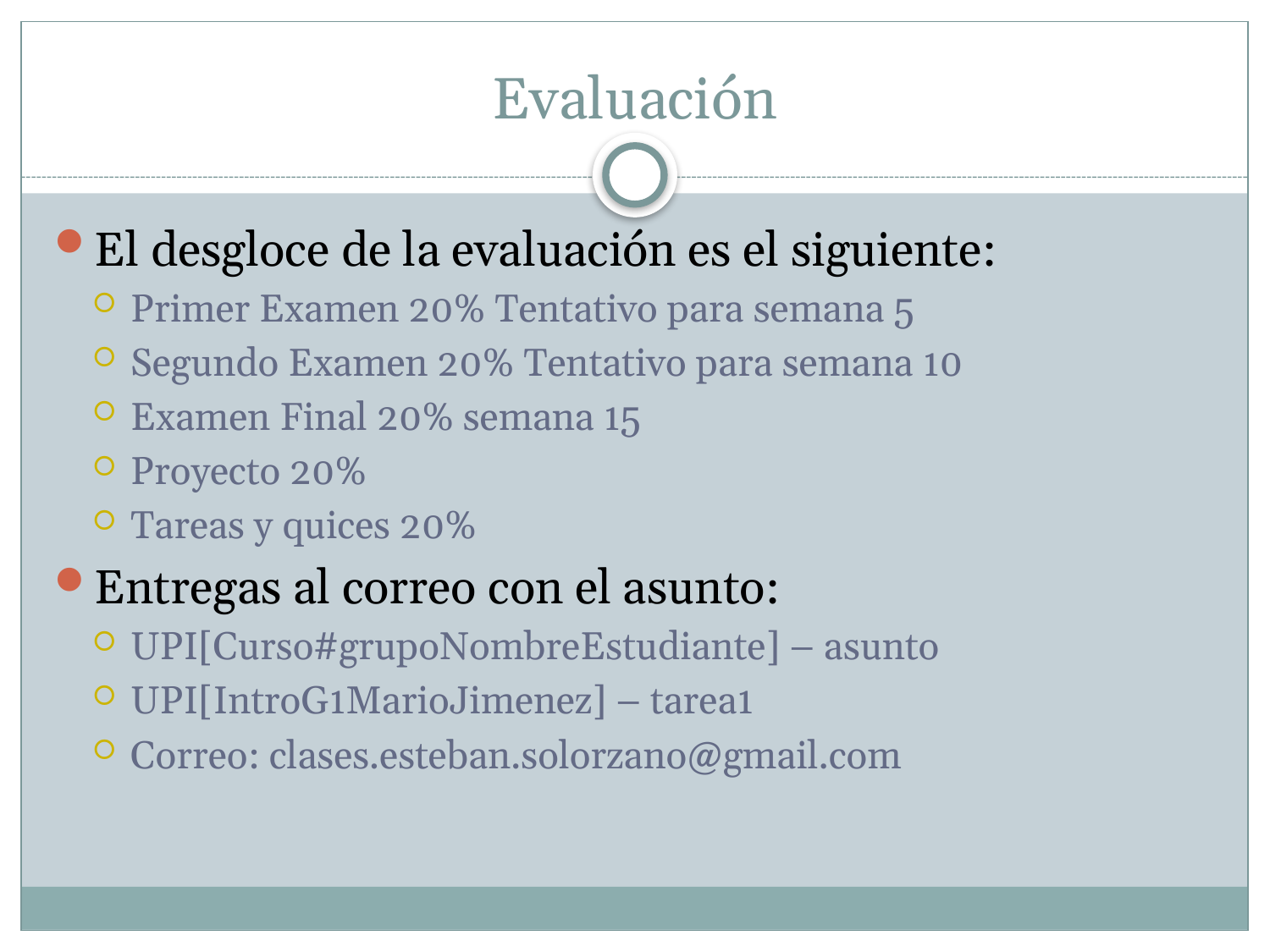

# Evaluación
El desgloce de la evaluación es el siguiente:
Primer Examen 20% Tentativo para semana 5
Segundo Examen 20% Tentativo para semana 10
Examen Final 20% semana 15
Proyecto 20%
Tareas y quices 20%
Entregas al correo con el asunto:
UPI[Curso#grupoNombreEstudiante] – asunto
UPI[IntroG1MarioJimenez] – tarea1
Correo: clases.esteban.solorzano@gmail.com